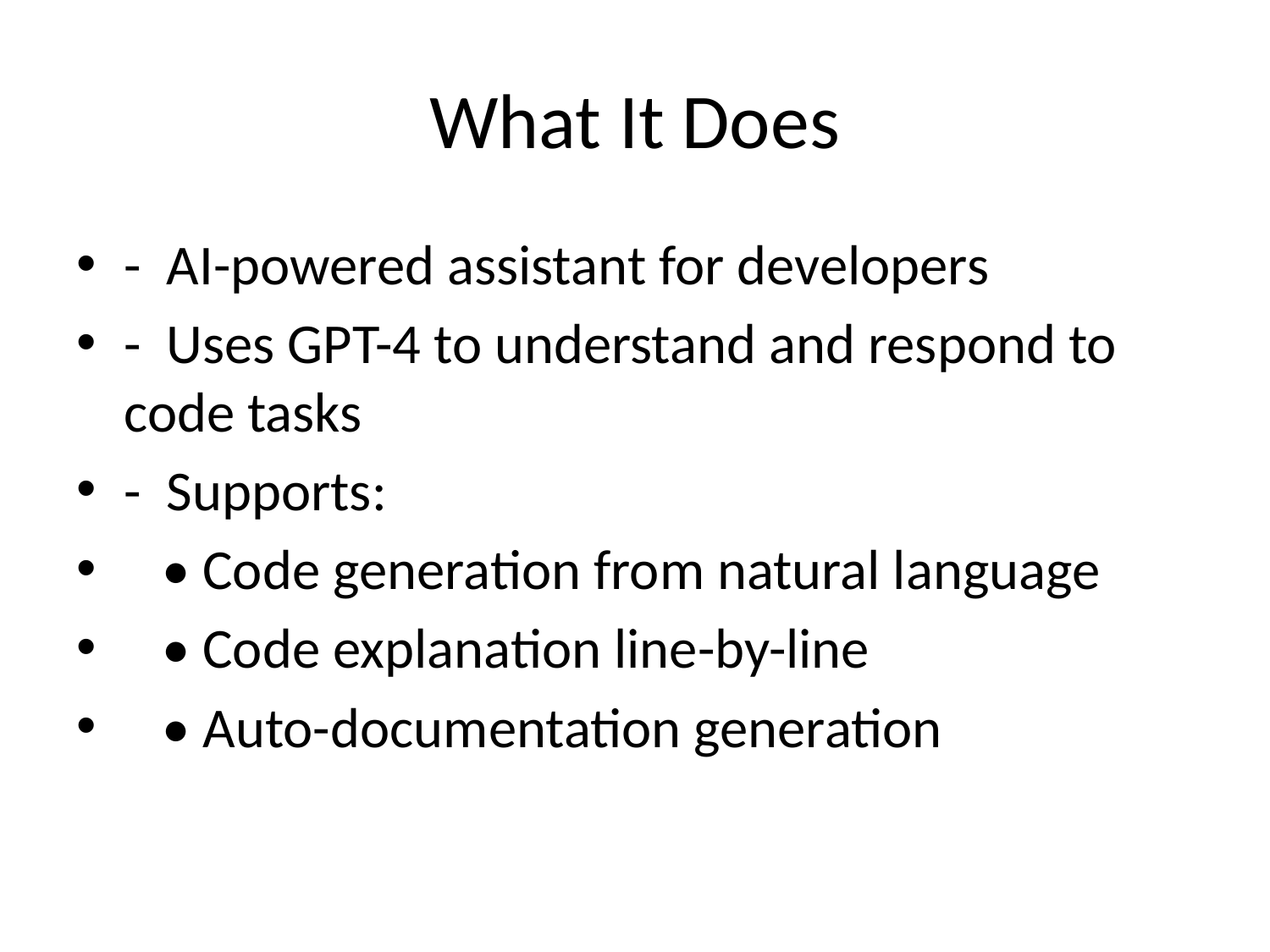

# What It Does
-  AI-powered assistant for developers
-  Uses GPT-4 to understand and respond to code tasks
-  Supports:
   • Code generation from natural language
   • Code explanation line-by-line
   • Auto-documentation generation